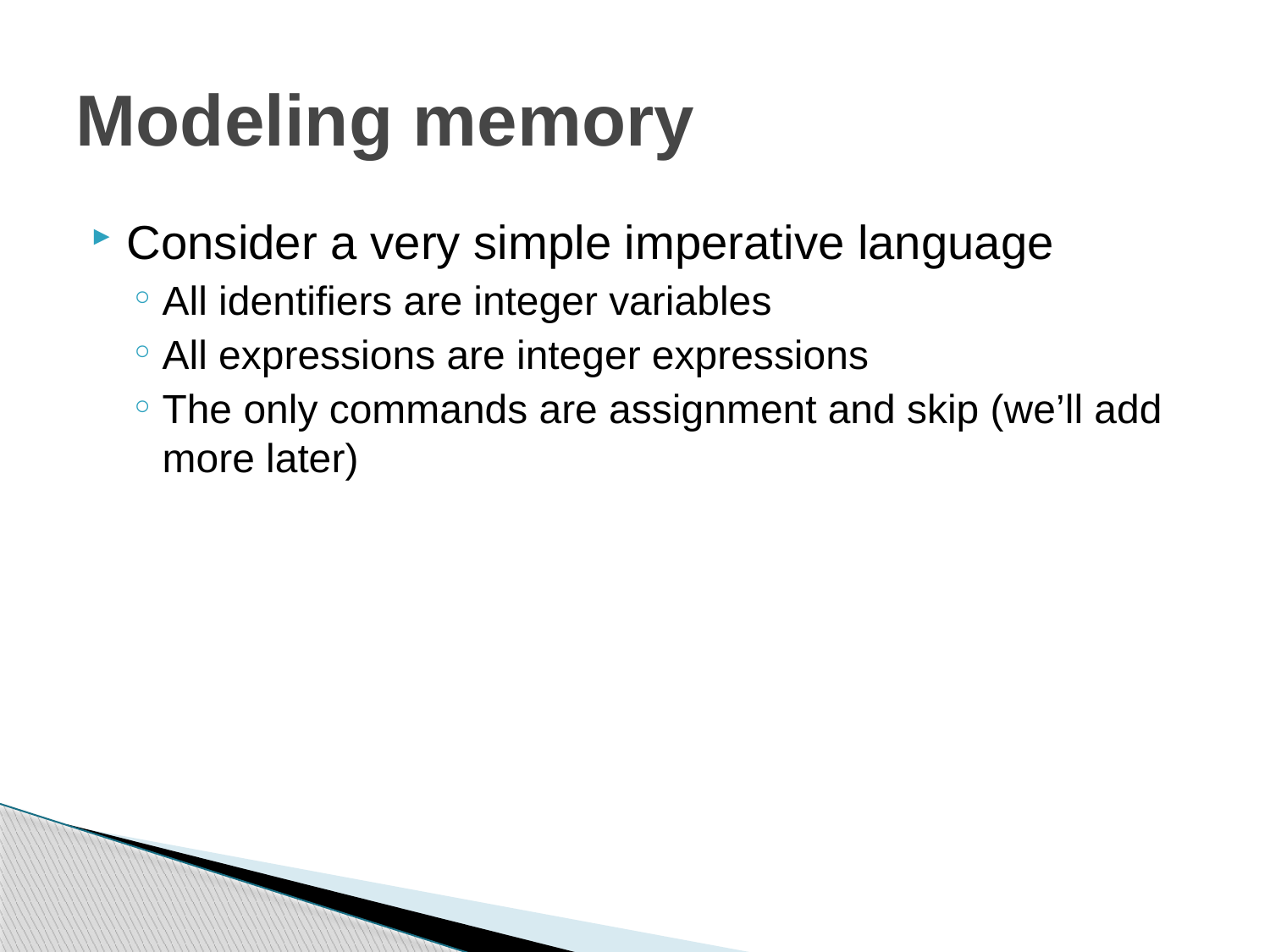

# Modeling memory
Consider a very simple imperative language
All identifiers are integer variables
All expressions are integer expressions
The only commands are assignment and skip (we’ll add more later)